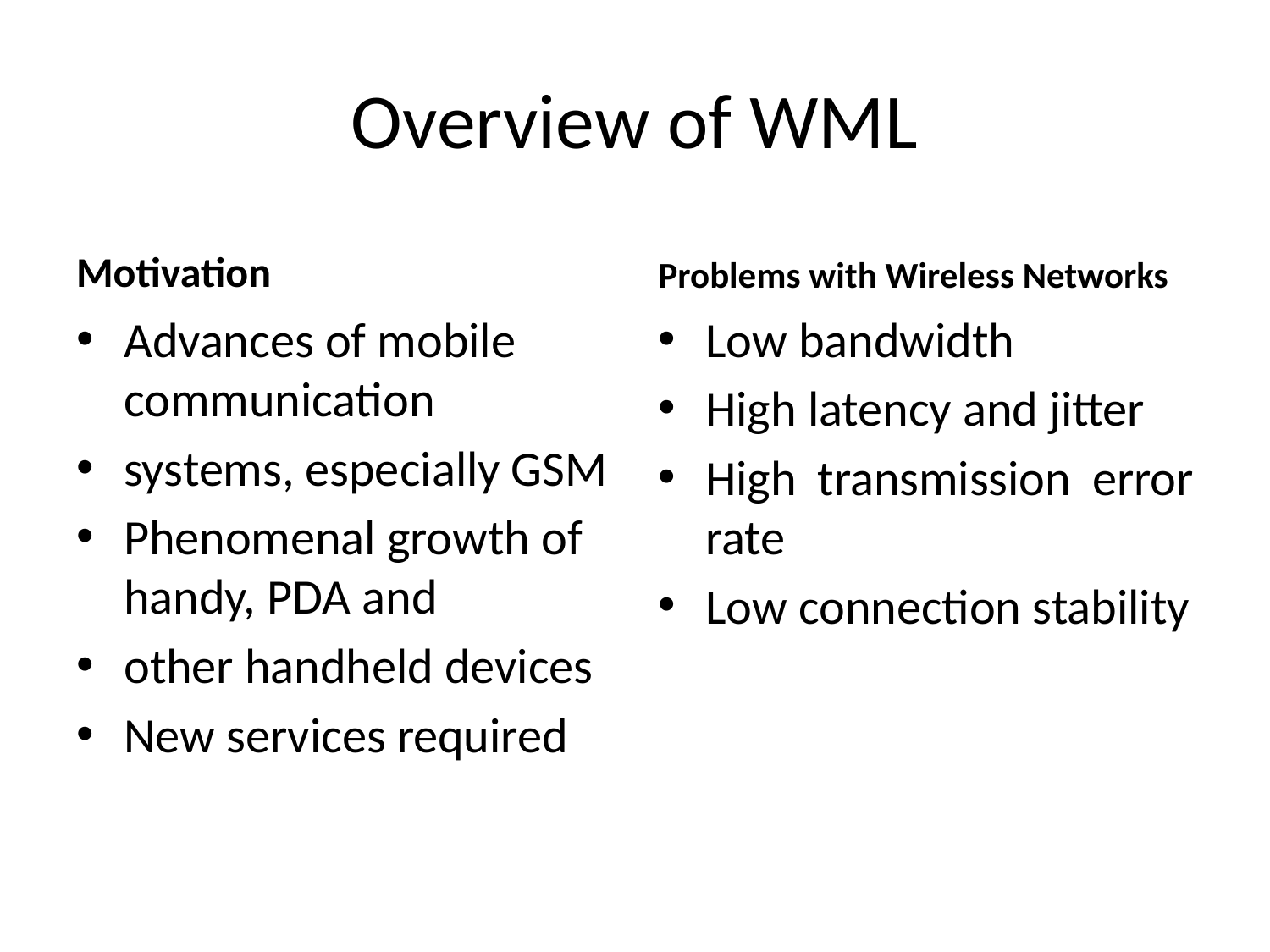

# Overview of WML
Motivation
Problems with Wireless Networks
Advances of mobile communication
systems, especially GSM
Phenomenal growth of handy, PDA and
other handheld devices
New services required
Low bandwidth
High latency and jitter
High transmission error rate
Low connection stability